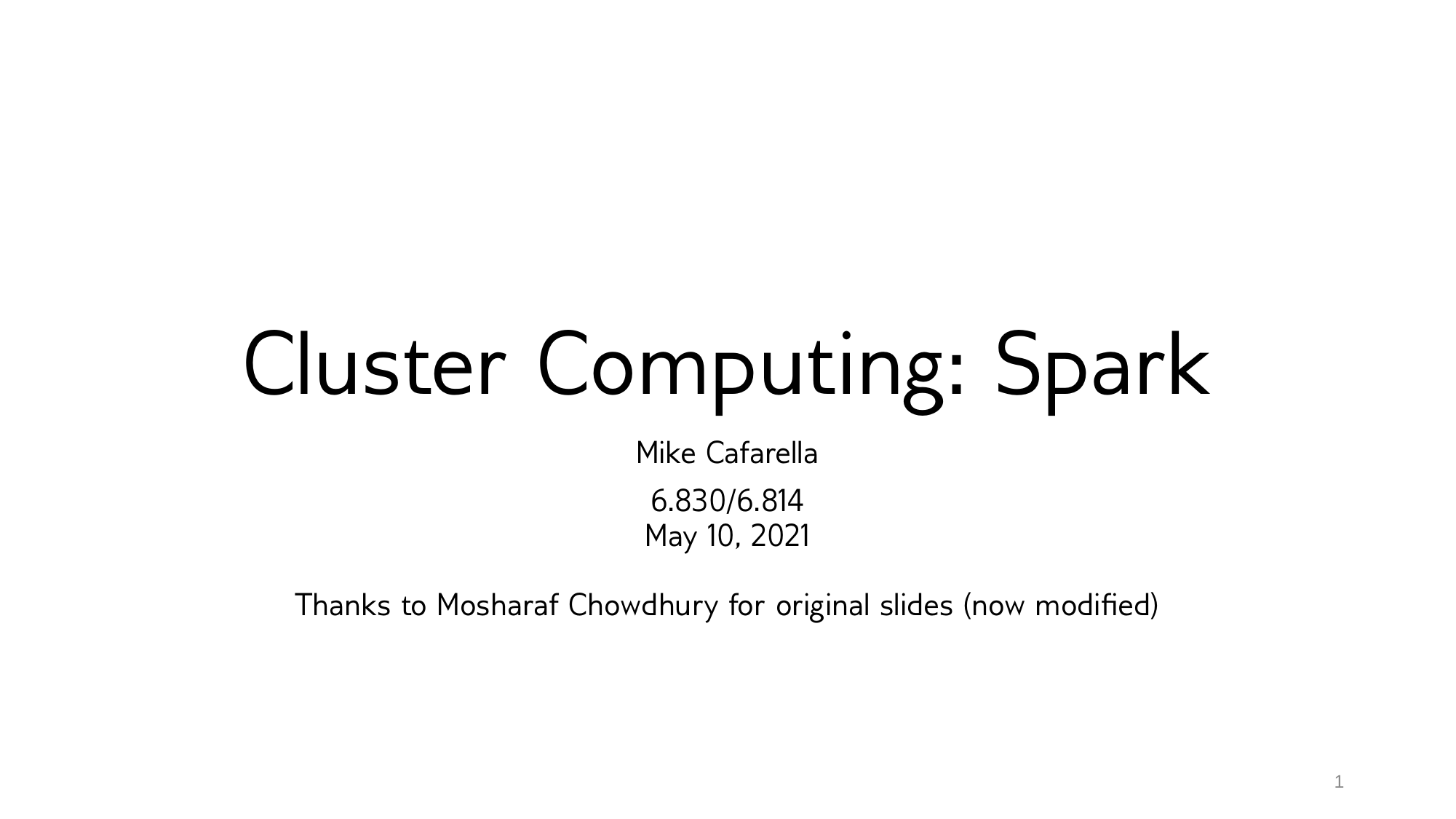

# Cluster Computing: Spark
Mike Cafarella
6.830/6.814
May 10, 2021
Thanks to Mosharaf Chowdhury for original slides (now modified)
1